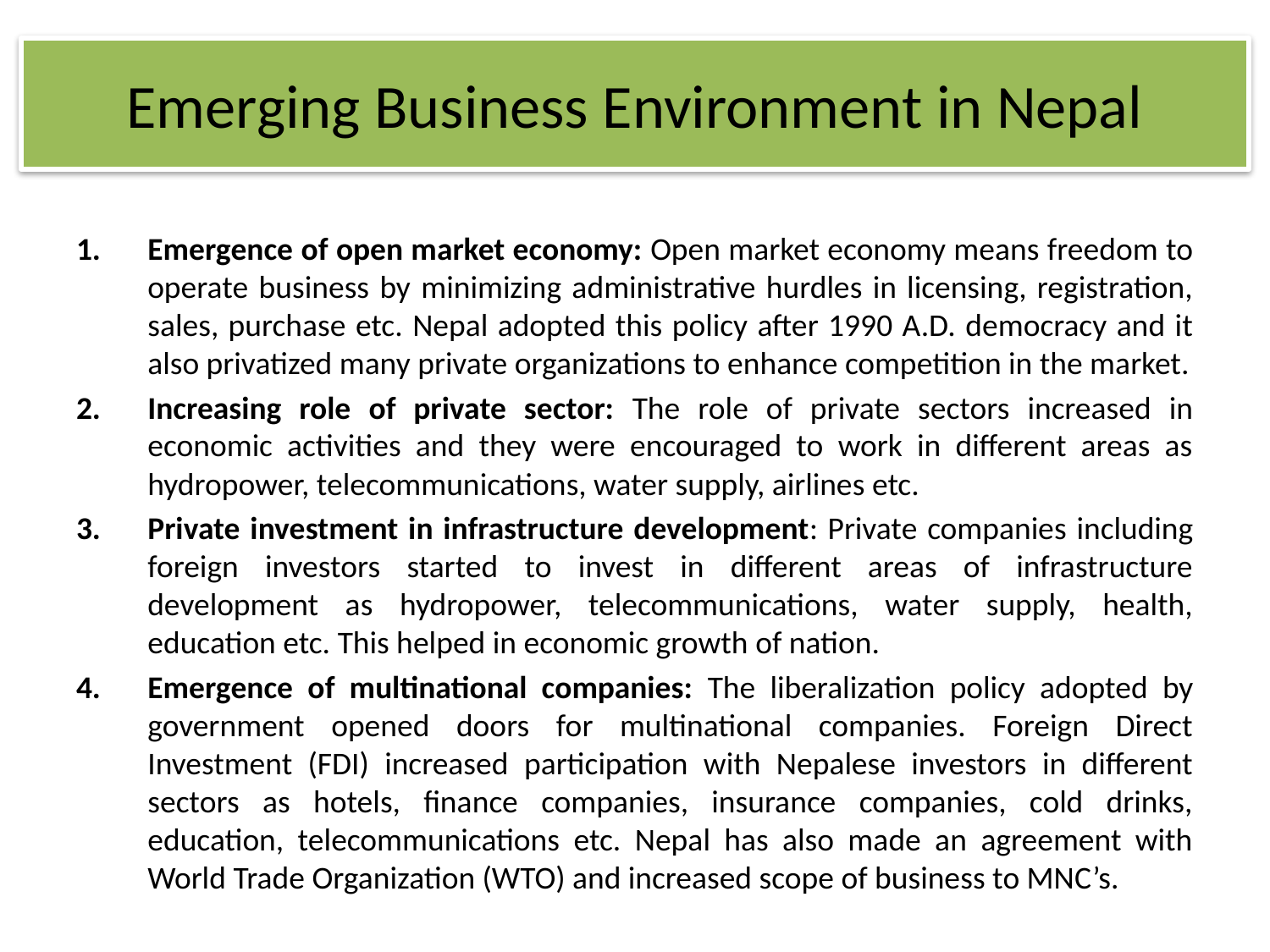

# Emerging Business Environment in Nepal
Emergence of open market economy: Open market economy means freedom to operate business by minimizing administrative hurdles in licensing, registration, sales, purchase etc. Nepal adopted this policy after 1990 A.D. democracy and it also privatized many private organizations to enhance competition in the market.
Increasing role of private sector: The role of private sectors increased in economic activities and they were encouraged to work in different areas as hydropower, telecommunications, water supply, airlines etc.
Private investment in infrastructure development: Private companies including foreign investors started to invest in different areas of infrastructure development as hydropower, telecommunications, water supply, health, education etc. This helped in economic growth of nation.
Emergence of multinational companies: The liberalization policy adopted by government opened doors for multinational companies. Foreign Direct Investment (FDI) increased participation with Nepalese investors in different sectors as hotels, finance companies, insurance companies, cold drinks, education, telecommunications etc. Nepal has also made an agreement with World Trade Organization (WTO) and increased scope of business to MNC’s.